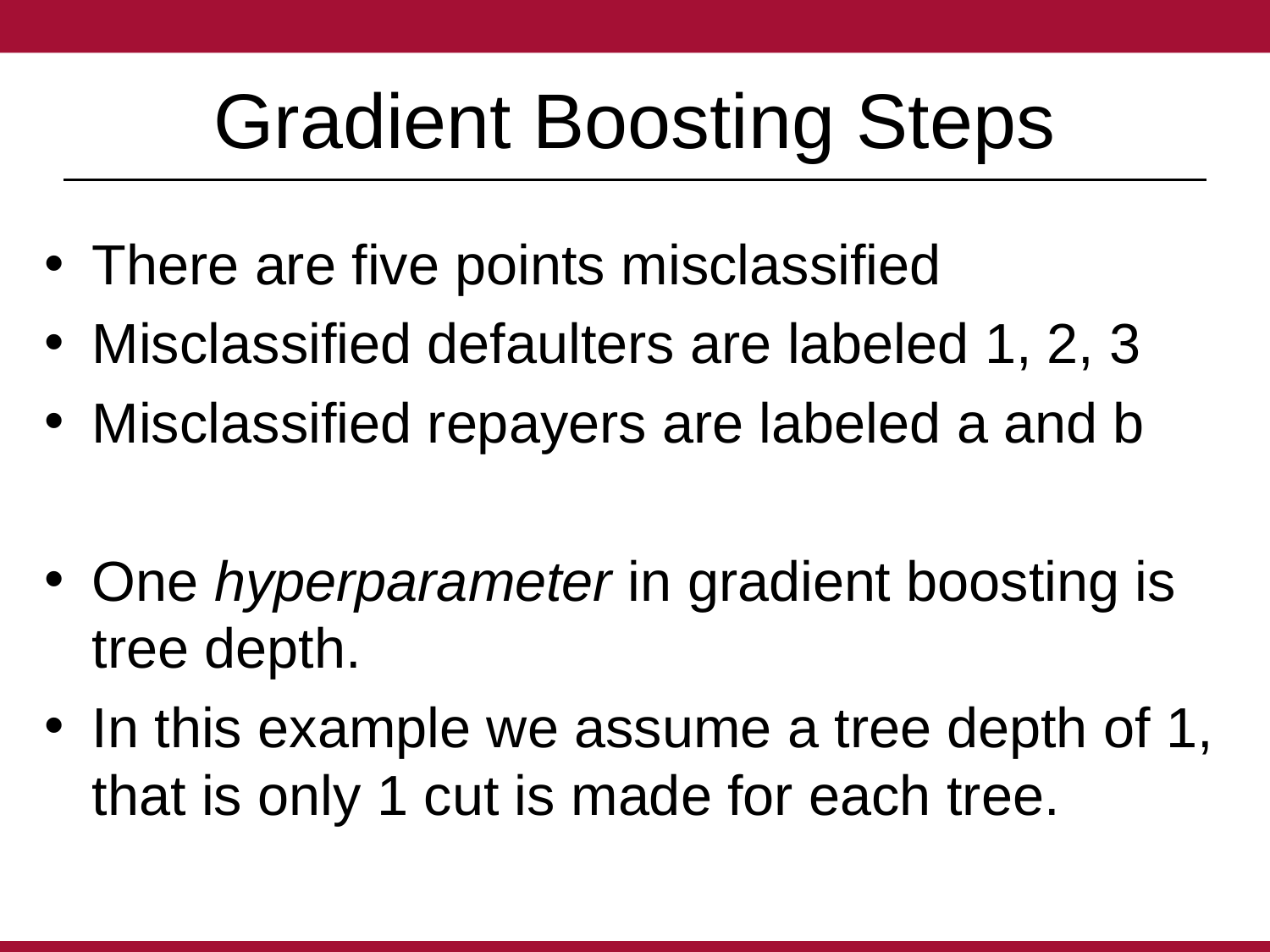

# Gradient Boosting Steps
There are five points misclassified
Misclassified defaulters are labeled 1, 2, 3
Misclassified repayers are labeled a and b

One hyperparameter in gradient boosting is tree depth.
In this example we assume a tree depth of 1, that is only 1 cut is made for each tree.